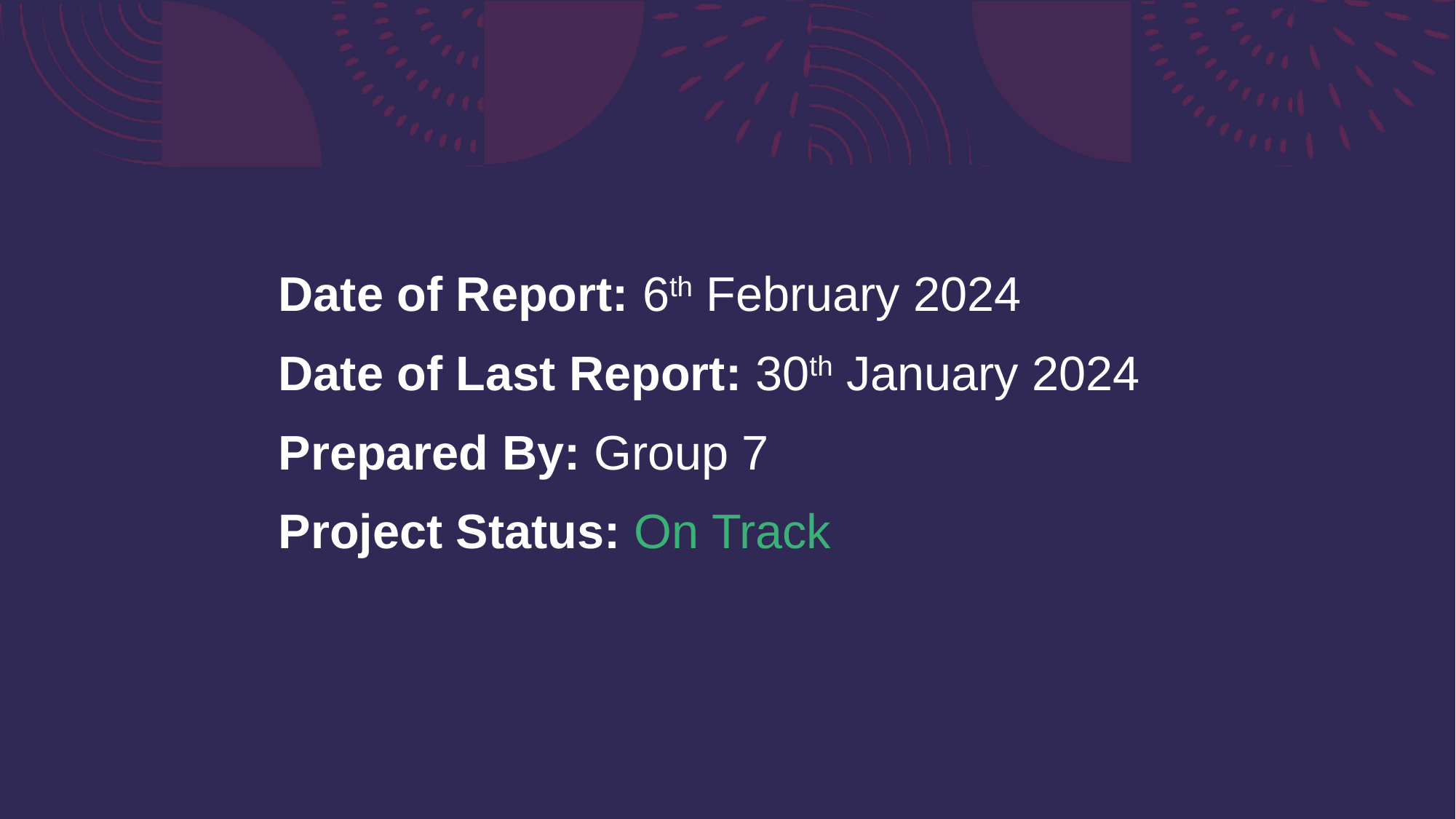

Date of Report: 6th February 2024
Date of Last Report: 30th January 2024
Prepared By: Group 7
Project Status: On Track